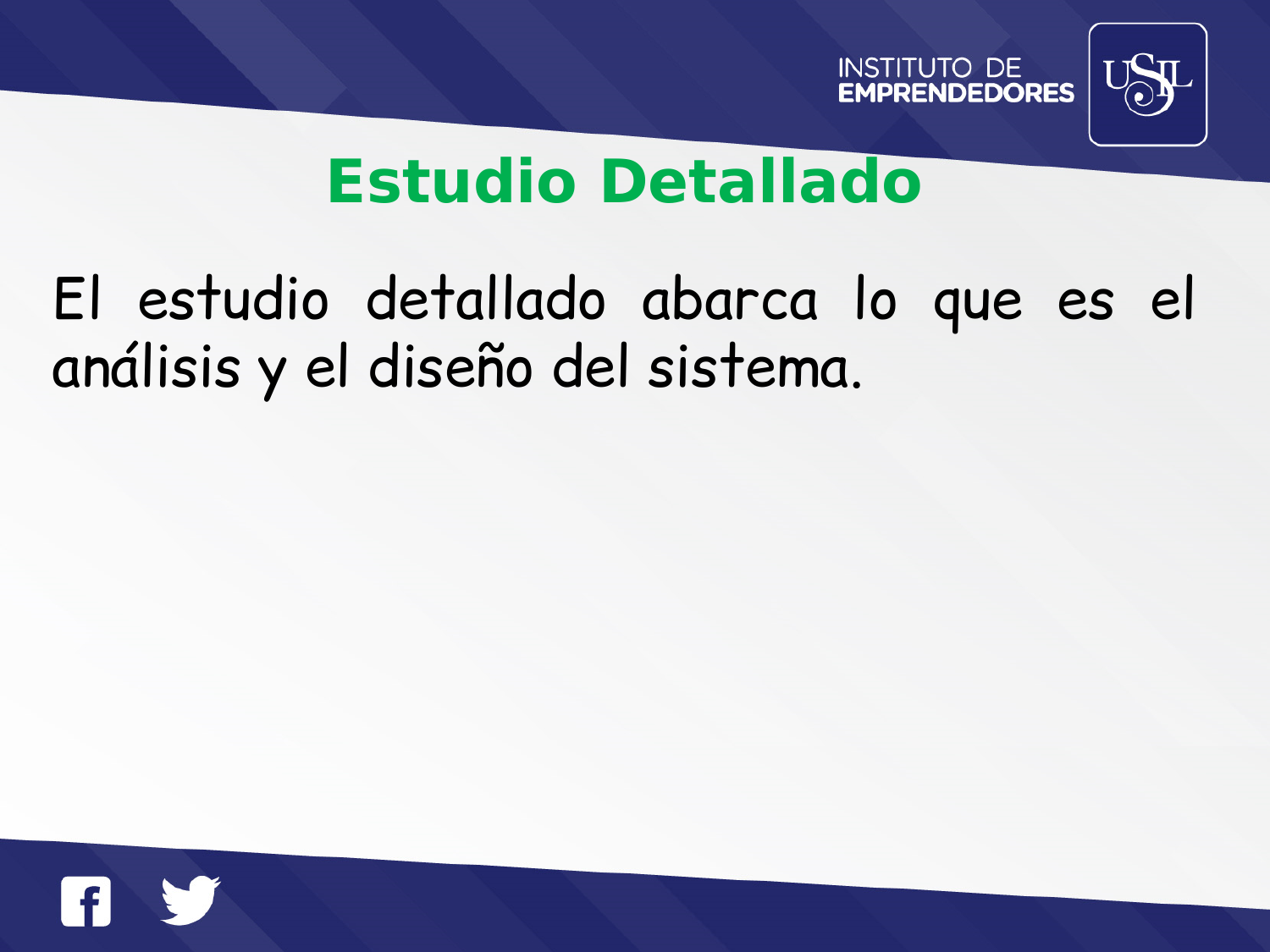

Estudio Detallado

El estudio detallado abarca lo que es el análisis y el diseño del sistema.